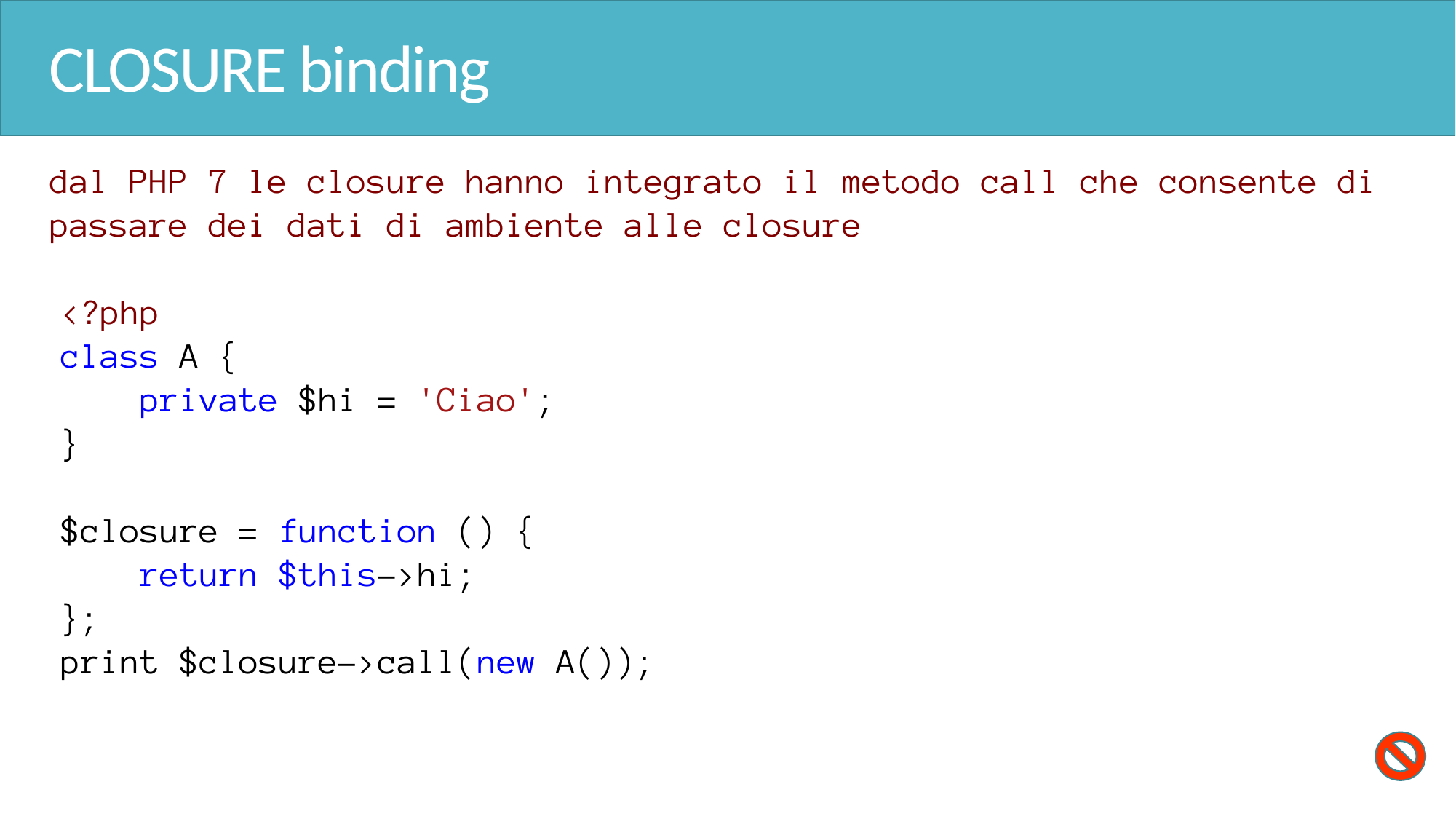

# CLOSURE binding
dal PHP 7 le closure hanno integrato il metodo call che consente di passare dei dati di ambiente alle closure

<?php
class A {
    private $hi = 'Ciao';
}
$closure = function () {
    return $this->hi;
};
print $closure->call(new A());